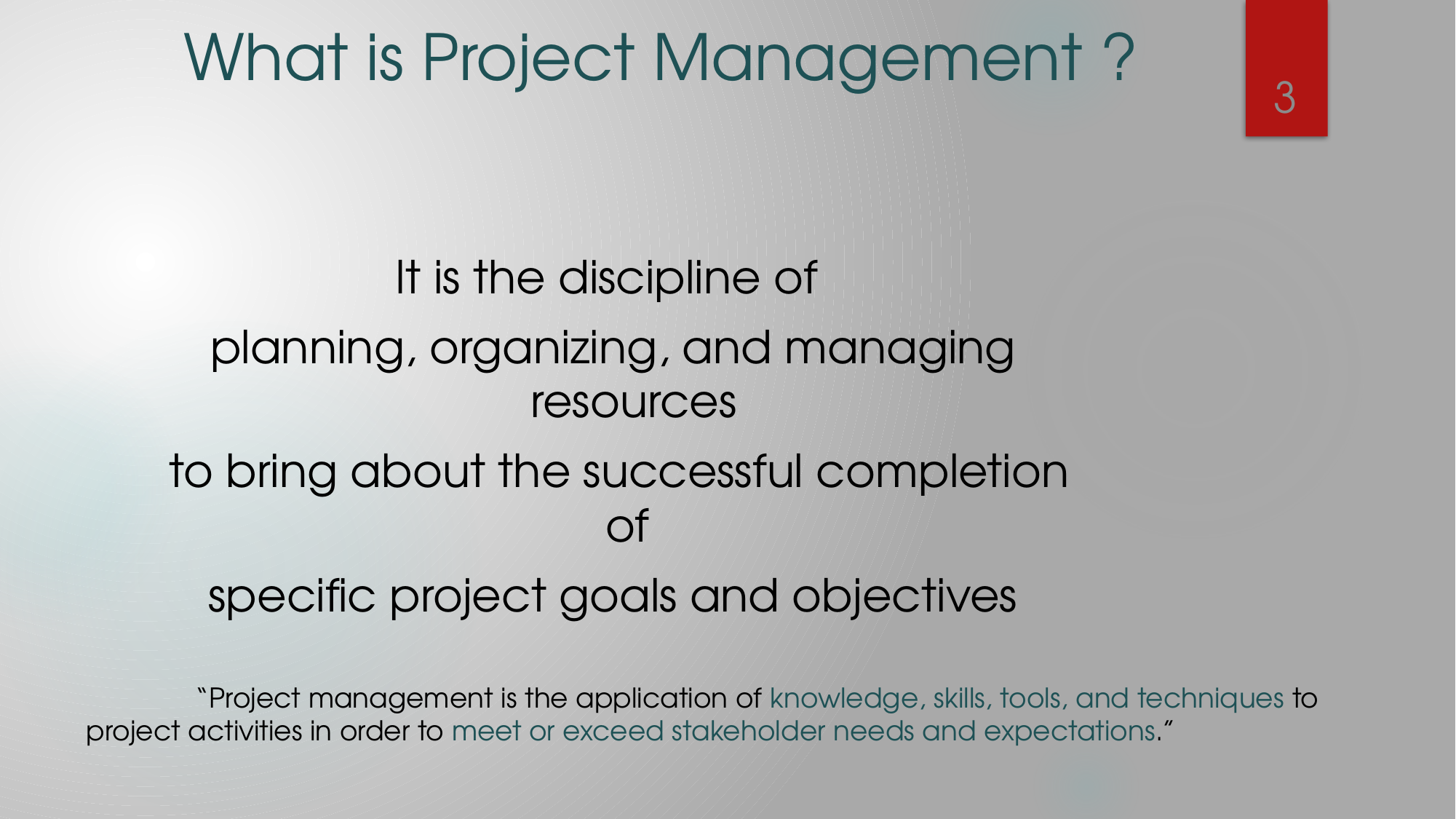

# What is Project Management ?
3

It is the discipline of
planning, organizing, and managing resources
 to bring about the successful completion of
specific project goals and objectives

	“Project management is the application of knowledge, skills, tools, and techniques to project activities in order to meet or exceed stakeholder needs and expectations.”